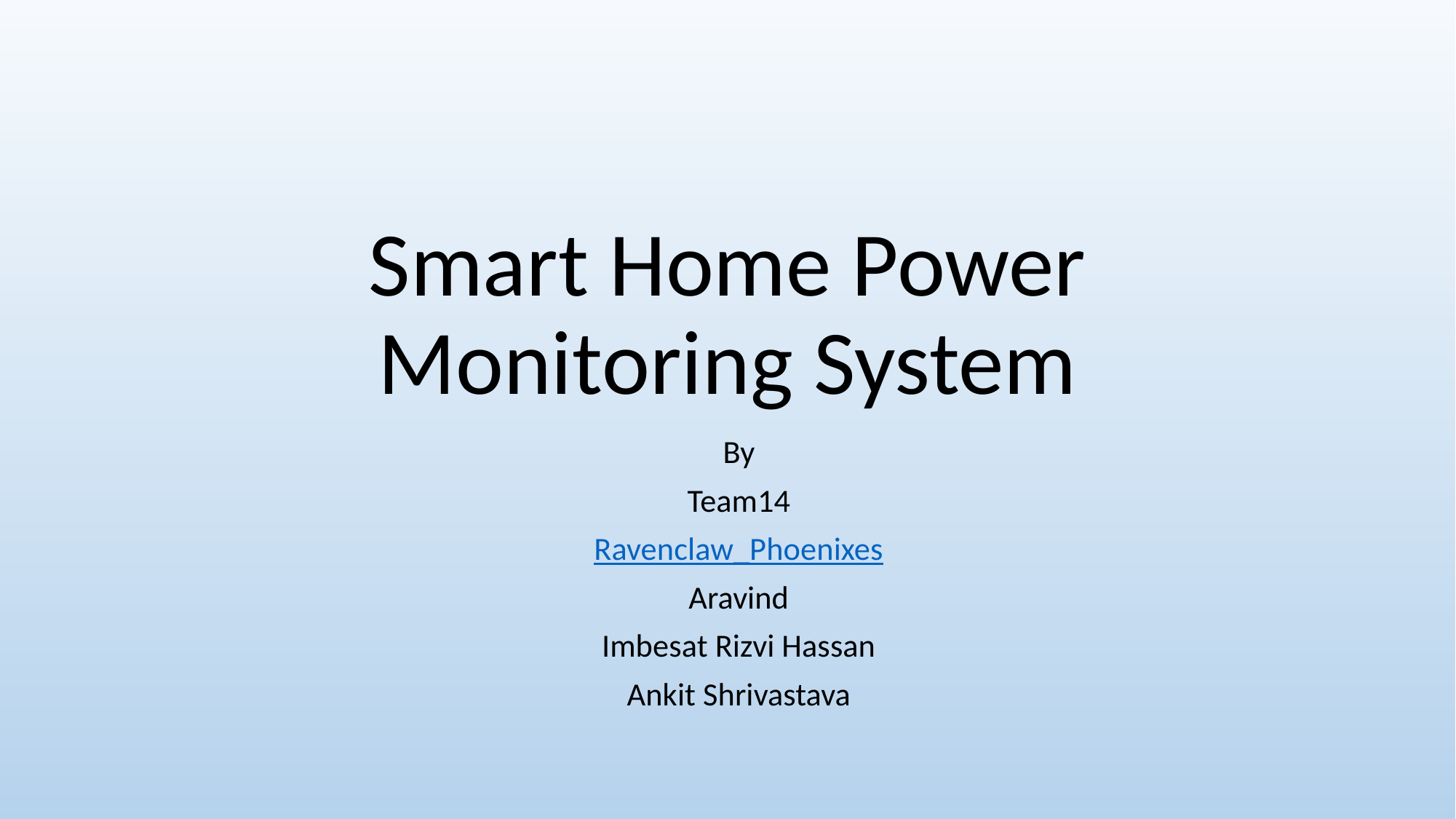

# Smart Home Power Monitoring System
By
Team14
Ravenclaw_Phoenixes
Aravind
Imbesat Rizvi Hassan
Ankit Shrivastava